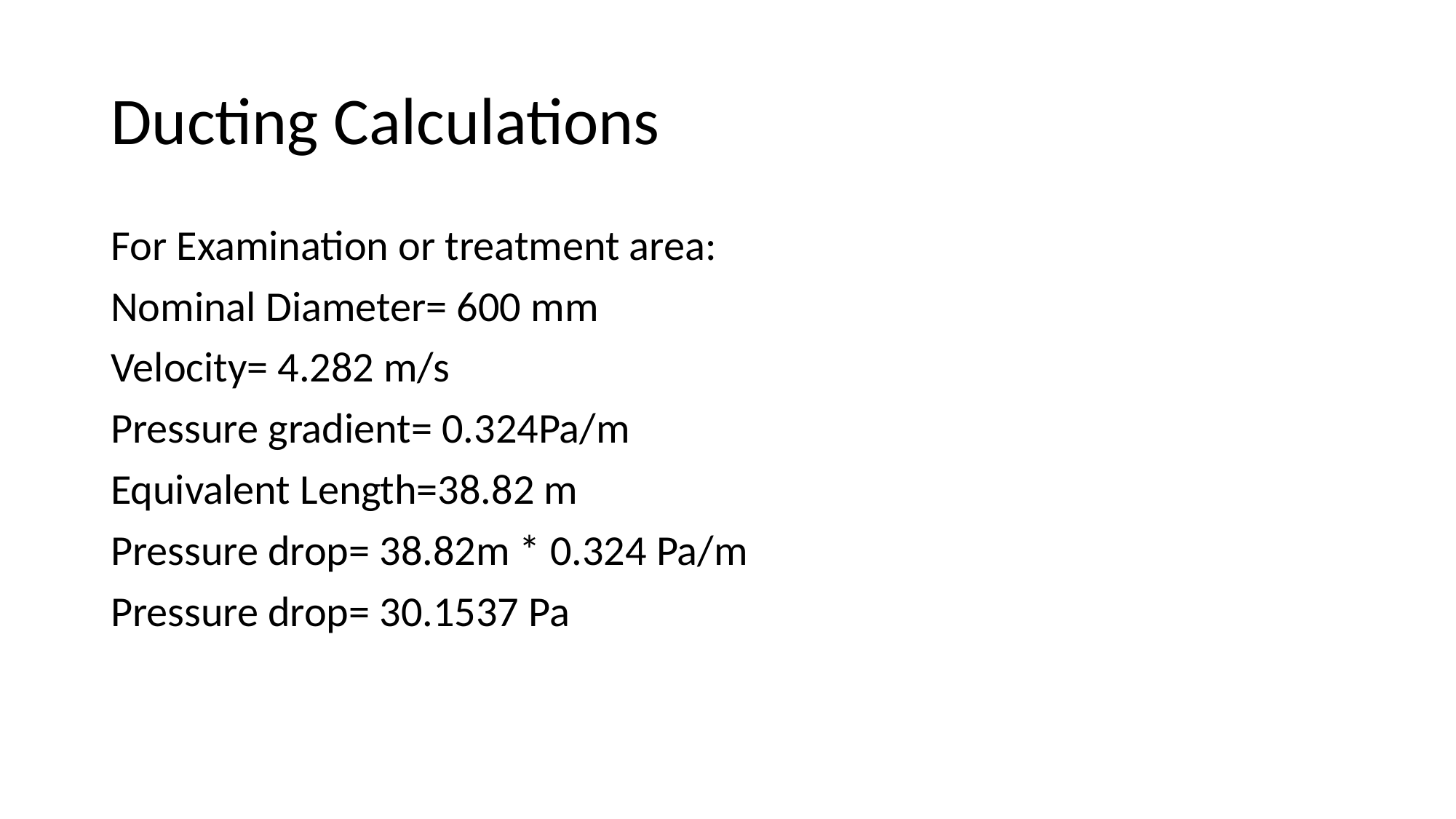

# Ducting Calculations
For Examination or treatment area:
Nominal Diameter= 600 mm
Velocity= 4.282 m/s
Pressure gradient= 0.324Pa/m
Equivalent Length=38.82 m
Pressure drop= 38.82m * 0.324 Pa/m
Pressure drop= 30.1537 Pa